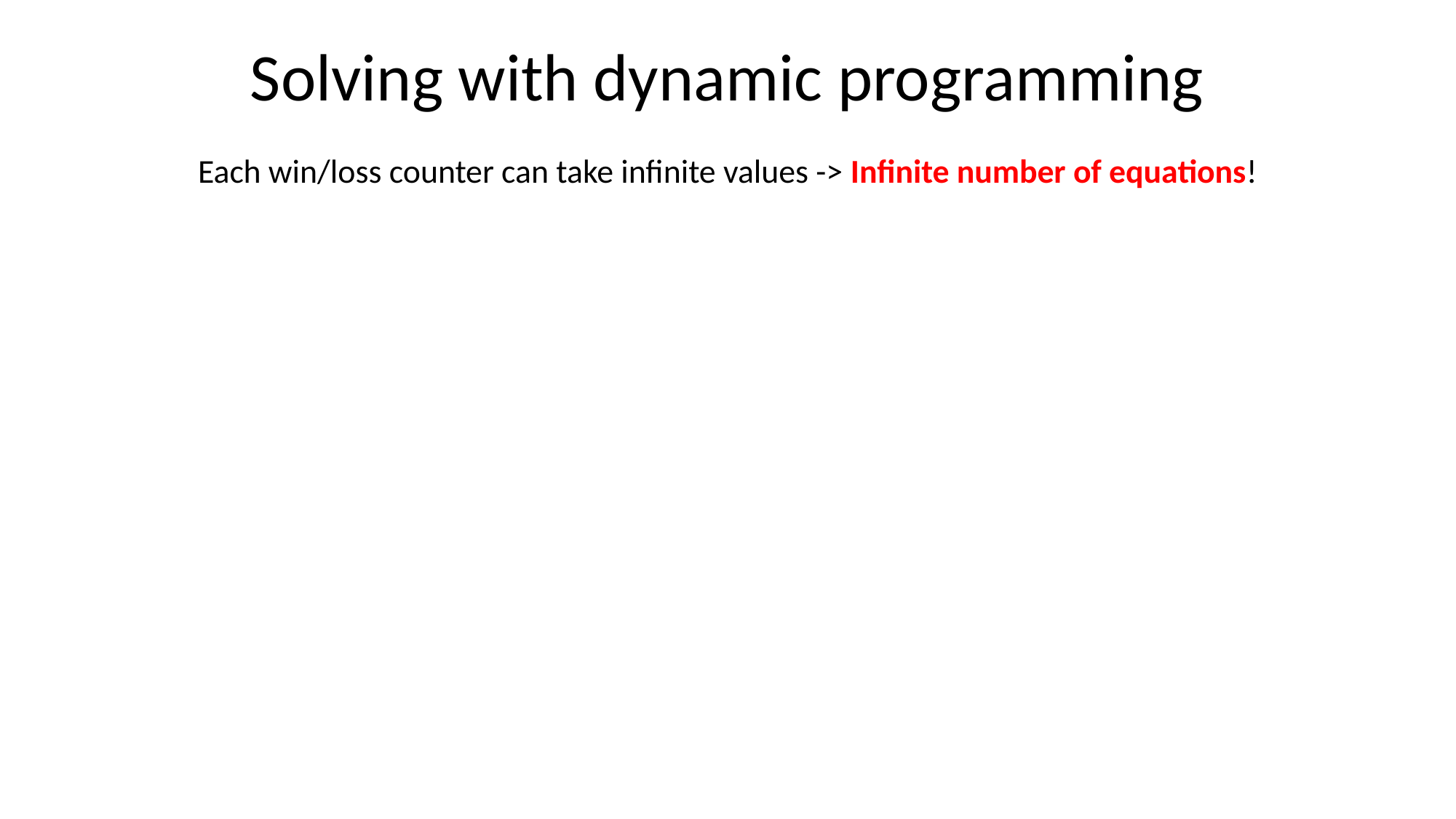

# Solving with dynamic programming
Each win/loss counter can take infinite values -> Infinite number of equations!